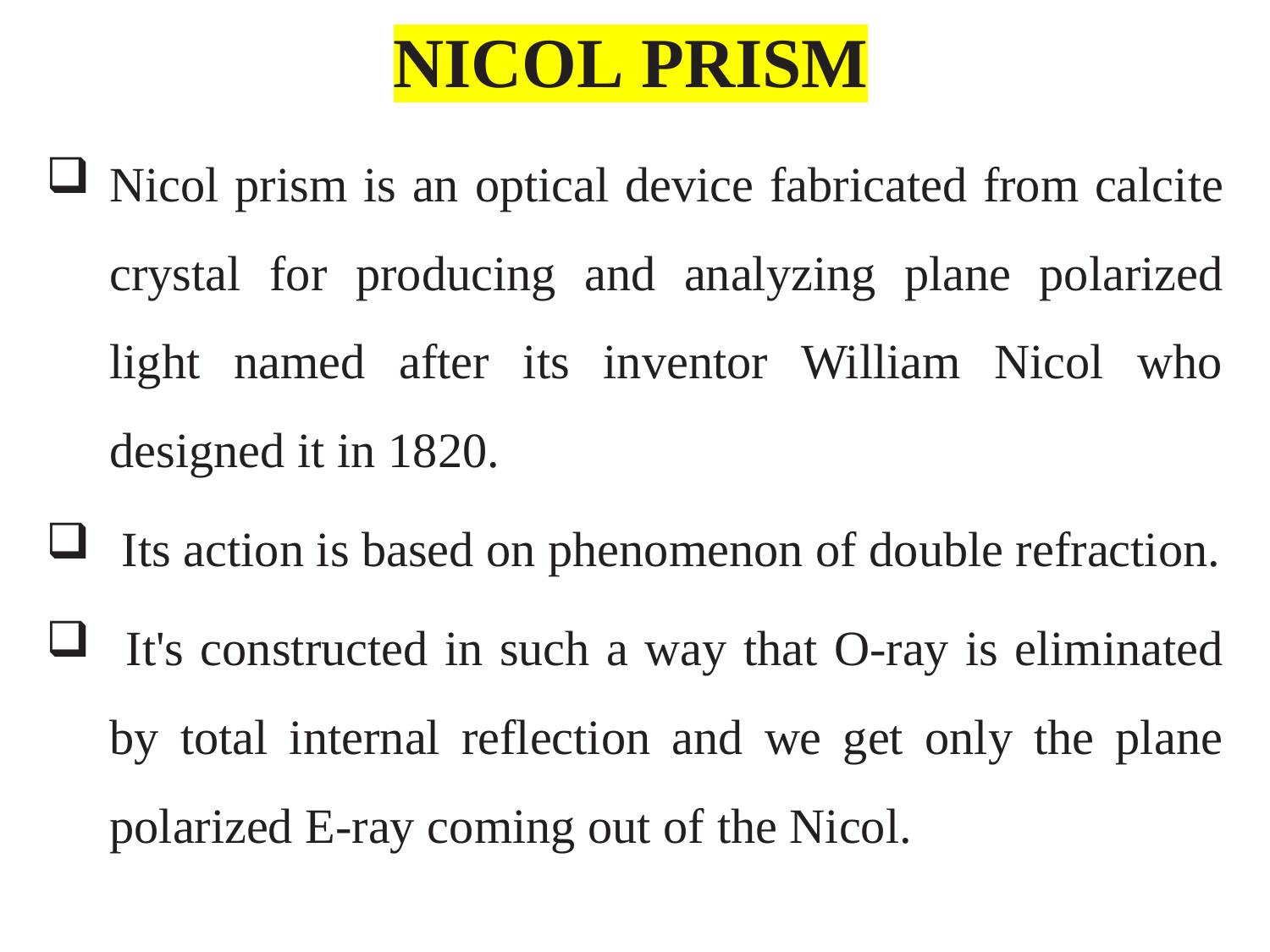

NICOL PRISM
Nicol prism is an optical device fabricated from calcite crystal for producing and analyzing plane polarized light named after its inventor William Nicol who designed it in 1820.
 Its action is based on phenomenon of double refraction.
 It's constructed in such a way that O-ray is eliminated by total internal reflection and we get only the plane polarized E-ray coming out of the Nicol.